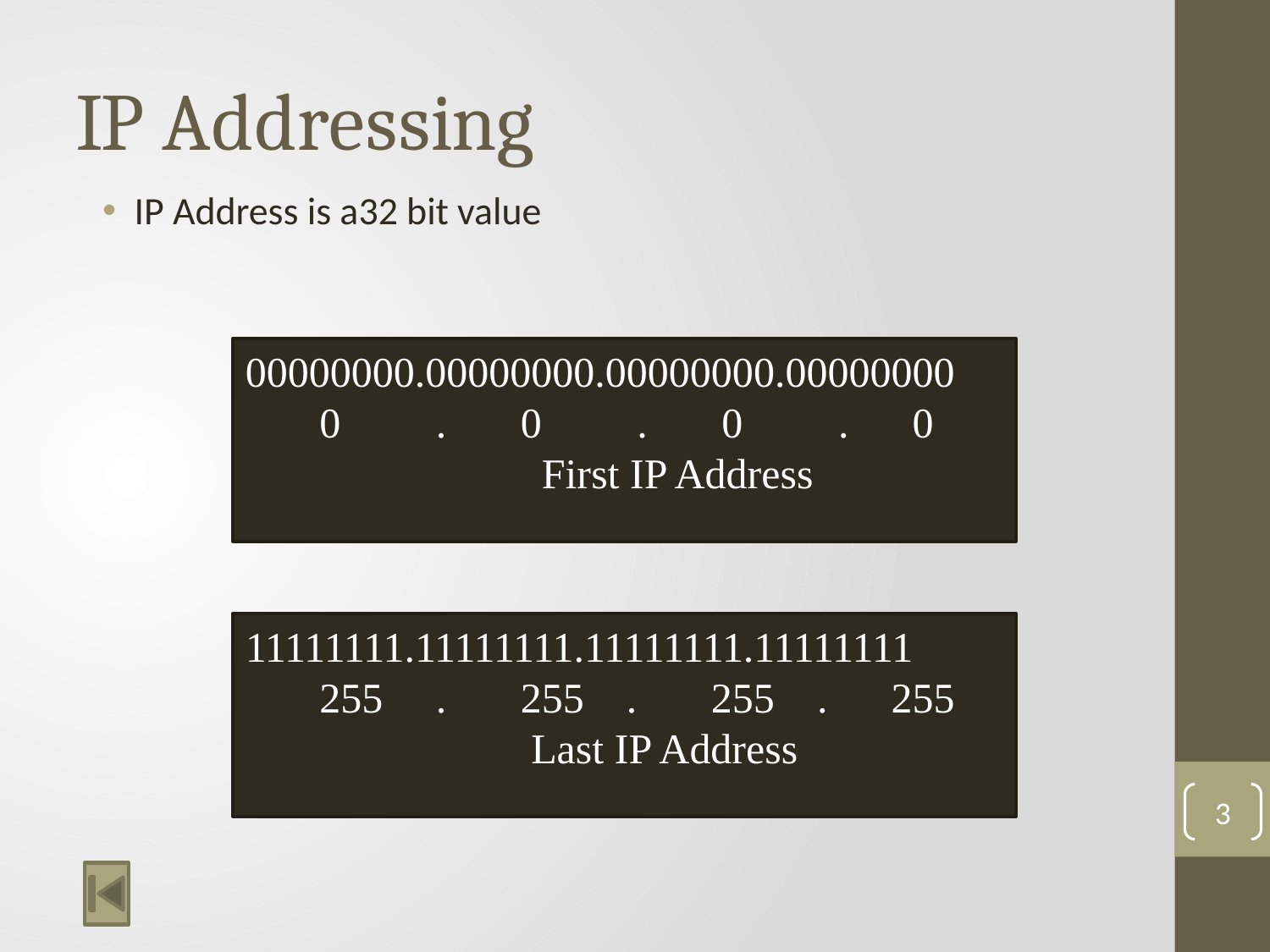

# IP Addressing
IP Address is a32 bit value

00000000.00000000.00000000.00000000
       0         .       0         .       0         .      0
                            First IP Address

11111111.11111111.11111111.11111111
       255     .       255    .       255    .      255
                           Last IP Address

3